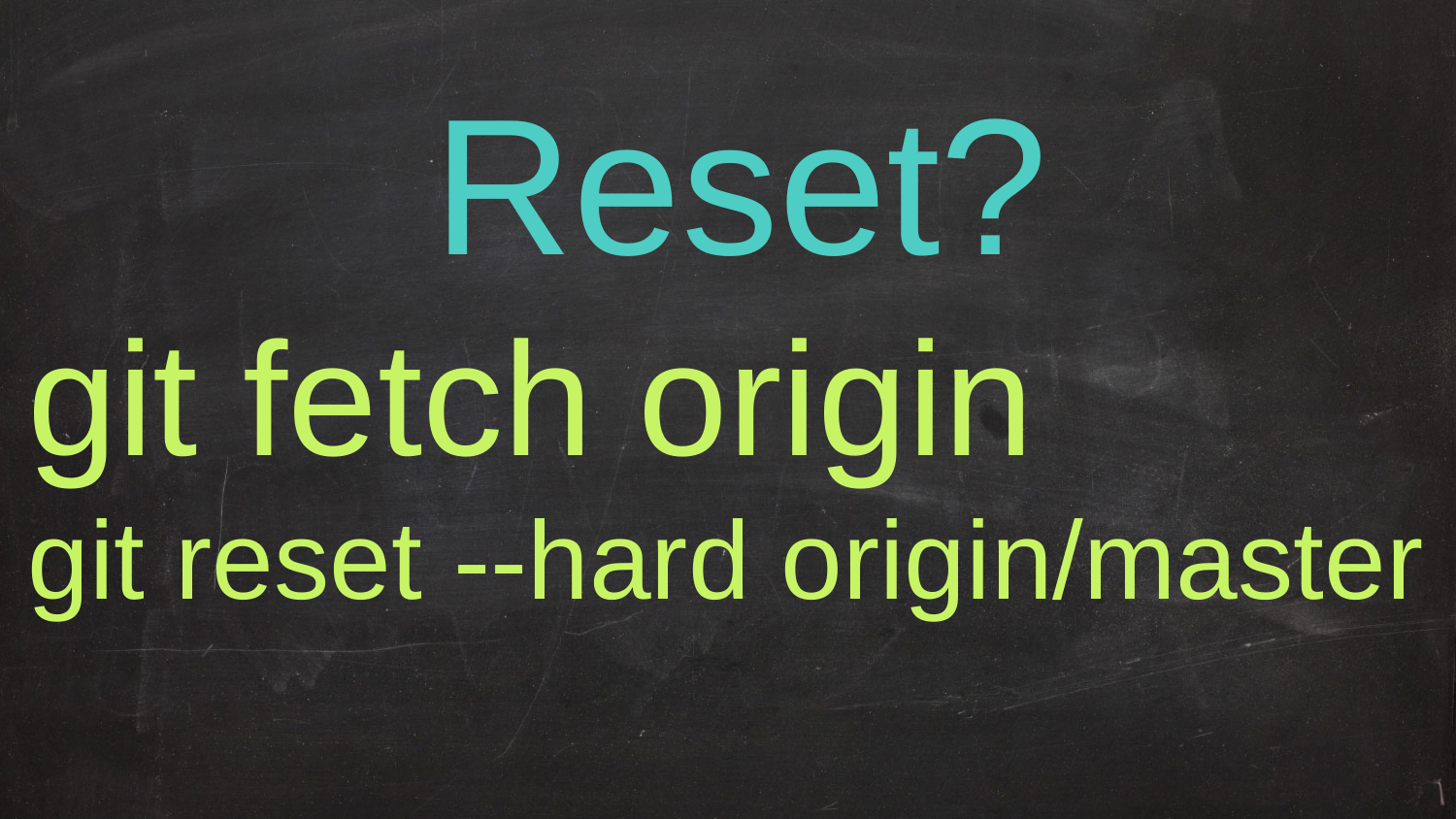

Reset?
git fetch origin
git reset --hard origin/master